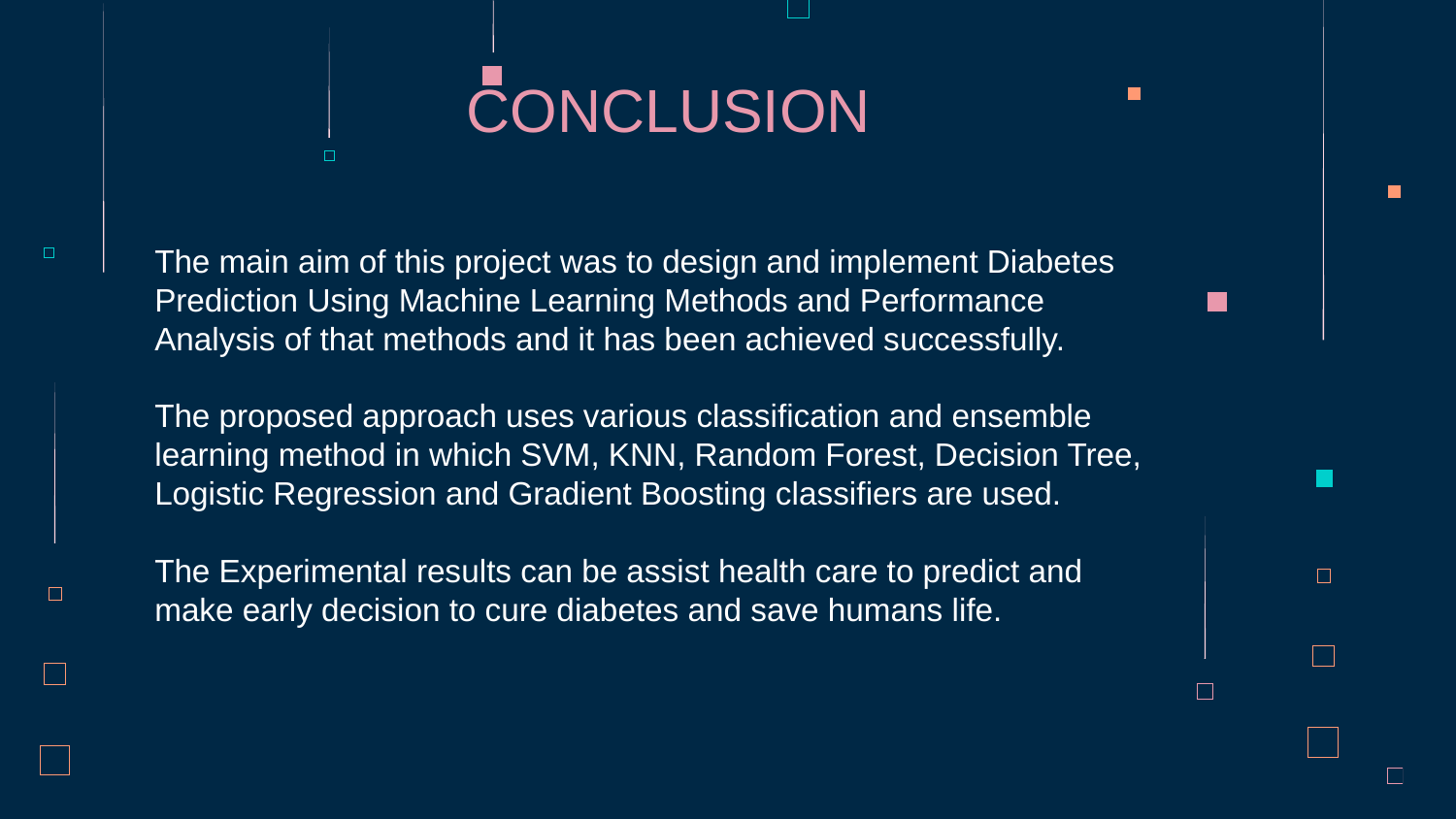

# CONCLUSION
The main aim of this project was to design and implement Diabetes
Prediction Using Machine Learning Methods and Performance
Analysis of that methods and it has been achieved successfully.

The proposed approach uses various classification and ensemble
learning method in which SVM, KNN, Random Forest, Decision Tree,
Logistic Regression and Gradient Boosting classifiers are used.

The Experimental results can be assist health care to predict and
make early decision to cure diabetes and save humans life.